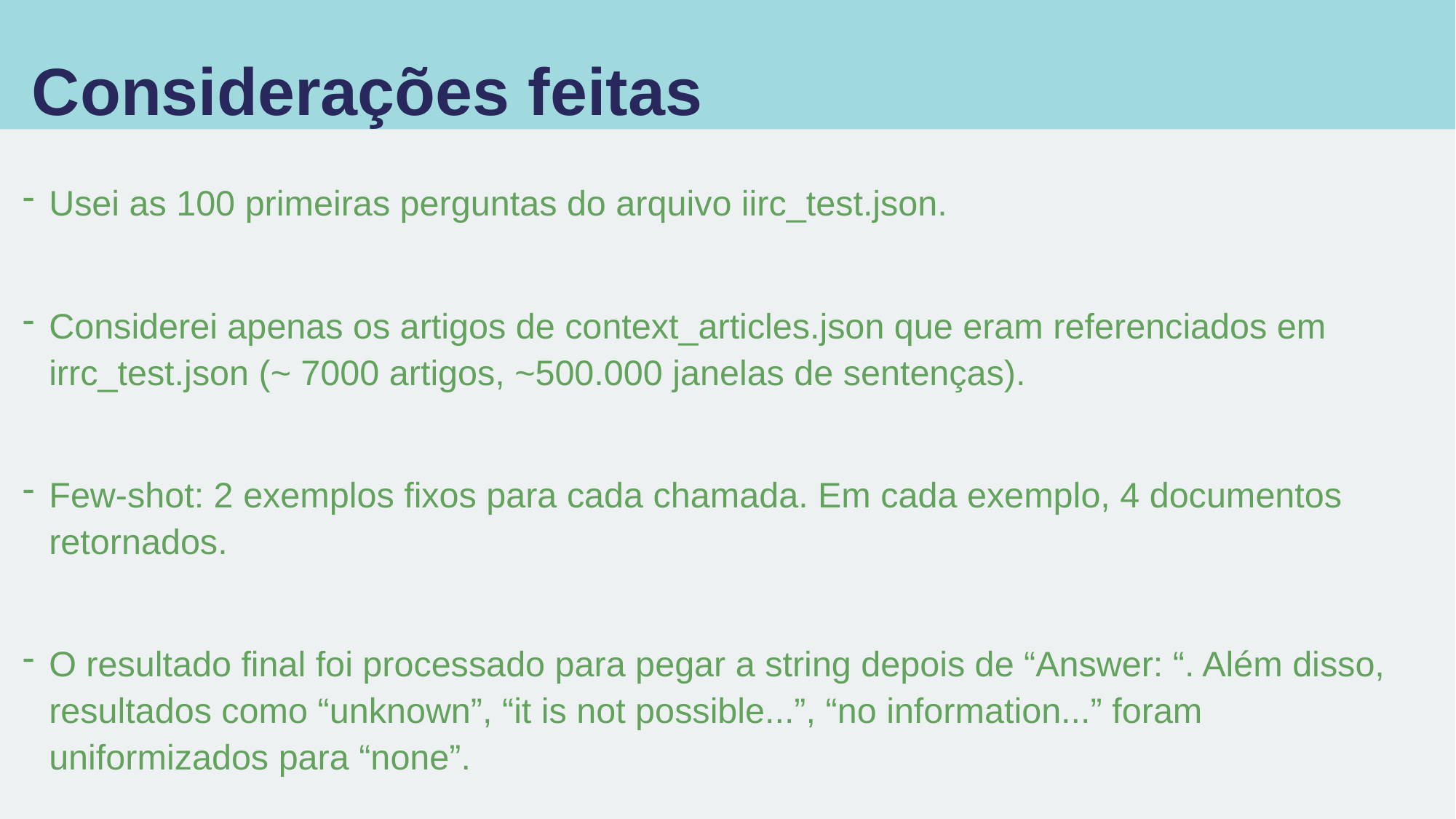

# Considerações feitas
Usei as 100 primeiras perguntas do arquivo iirc_test.json.

Considerei apenas os artigos de context_articles.json que eram referenciados em irrc_test.json (~ 7000 artigos, ~500.000 janelas de sentenças).

Few-shot: 2 exemplos fixos para cada chamada. Em cada exemplo, 4 documentos retornados.

O resultado final foi processado para pegar a string depois de “Answer: “. Além disso, resultados como “unknown”, “it is not possible...”, “no information...” foram uniformizados para “none”.